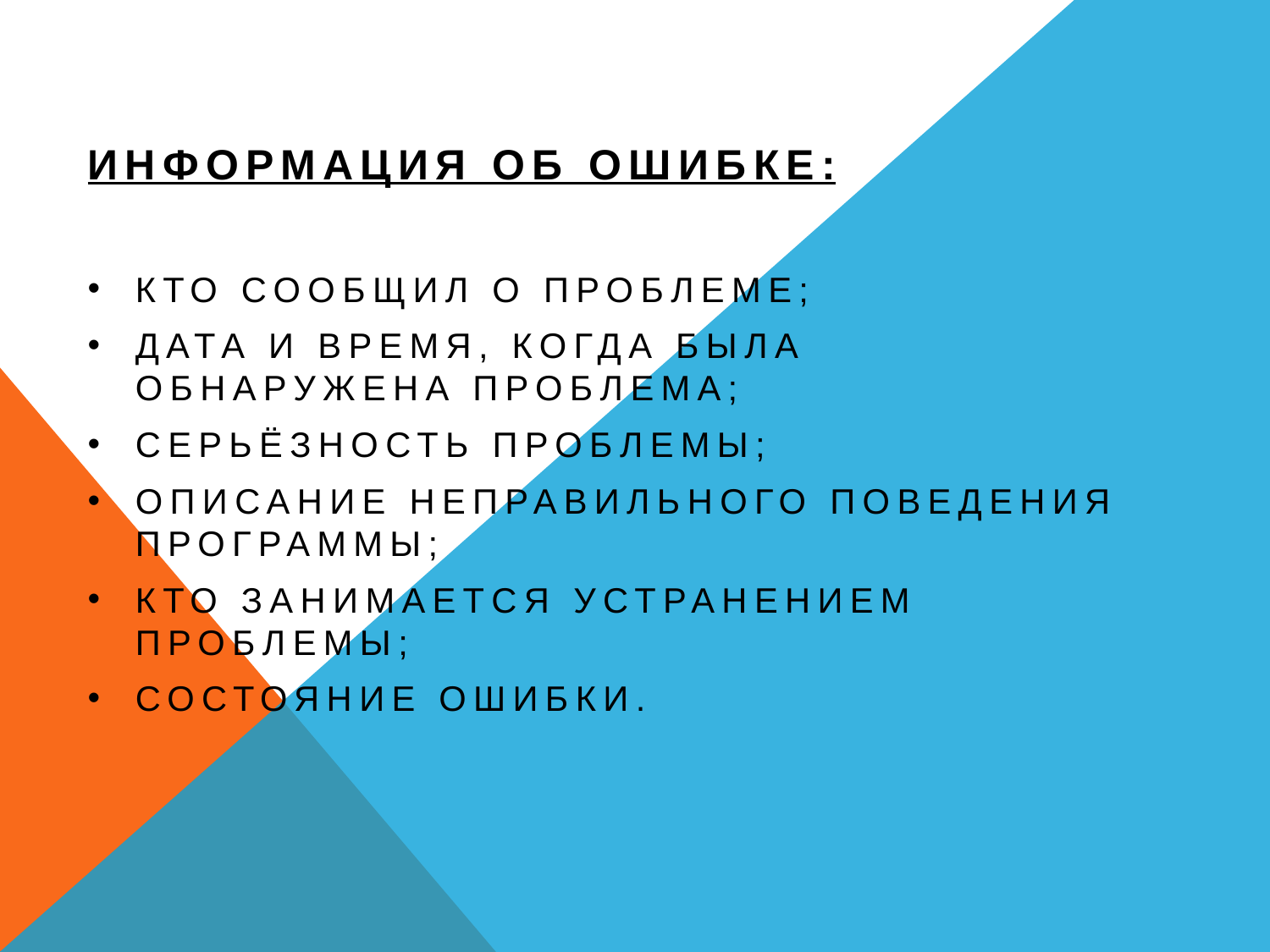

информация об ошибке:

кто сообщил о проблеме;
дата и время, когда была обнаружена проблема;
серьёзность проблемы;
описание неправильного поведения программы;
кто занимается устранением проблемы;
состояние ошибки.